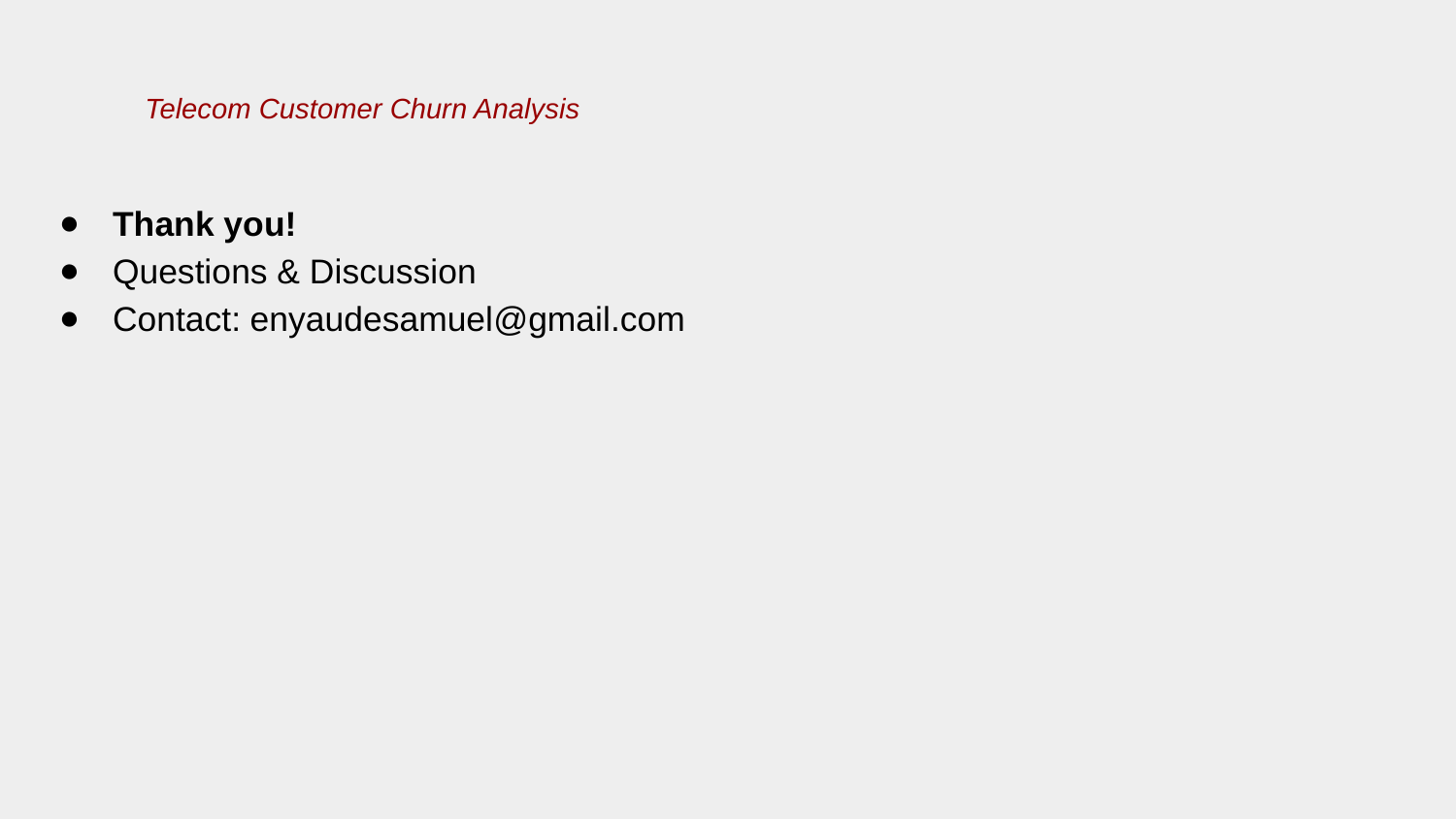

# Telecom Customer Churn Analysis
Thank you!
Questions & Discussion
Contact: enyaudesamuel@gmail.com